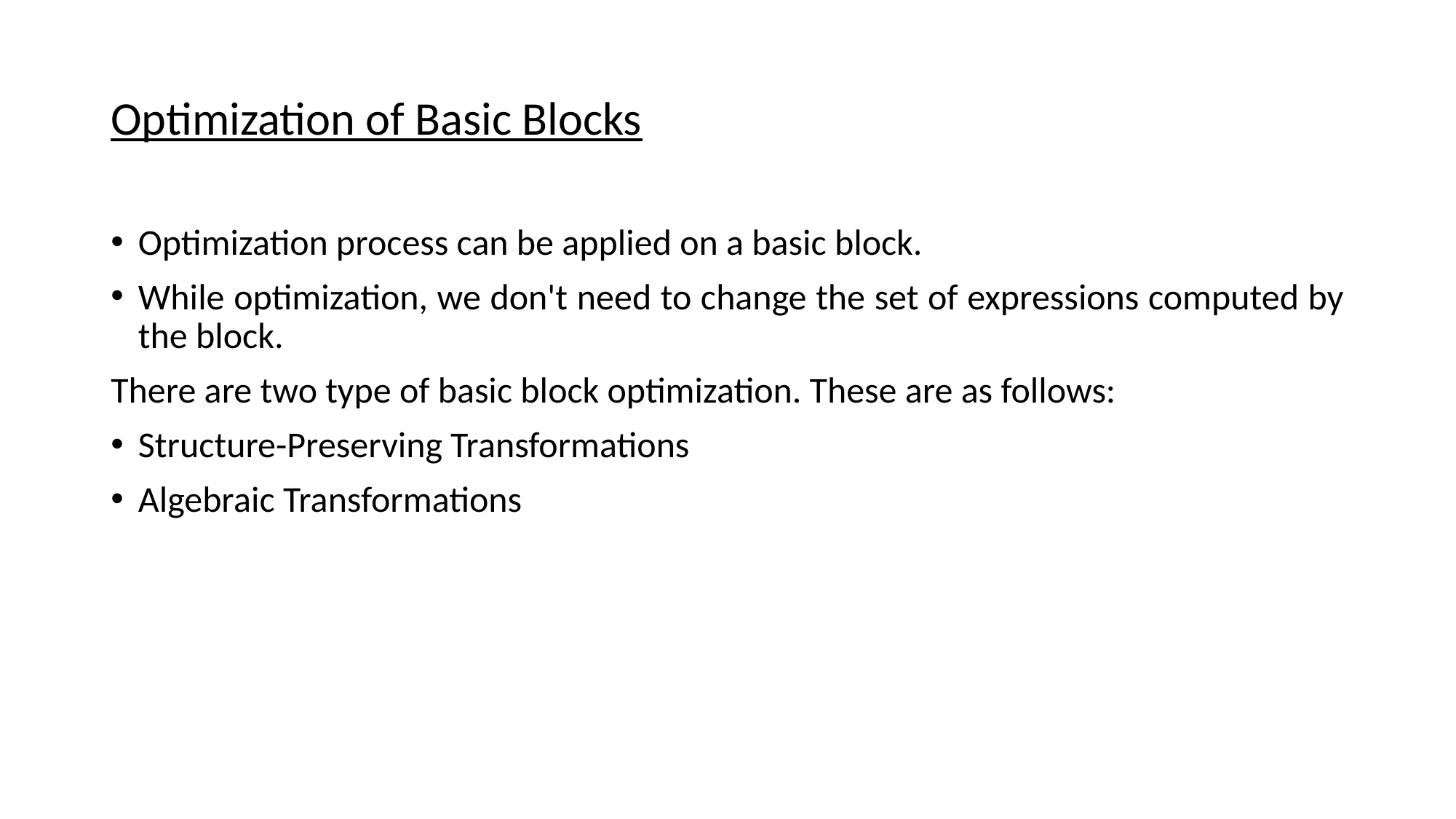

# Optimization of Basic Blocks
Optimization process can be applied on a basic block.
While optimization, we don't need to change the set of expressions computed by the block.
There are two type of basic block optimization. These are as follows:
Structure-Preserving Transformations
Algebraic Transformations